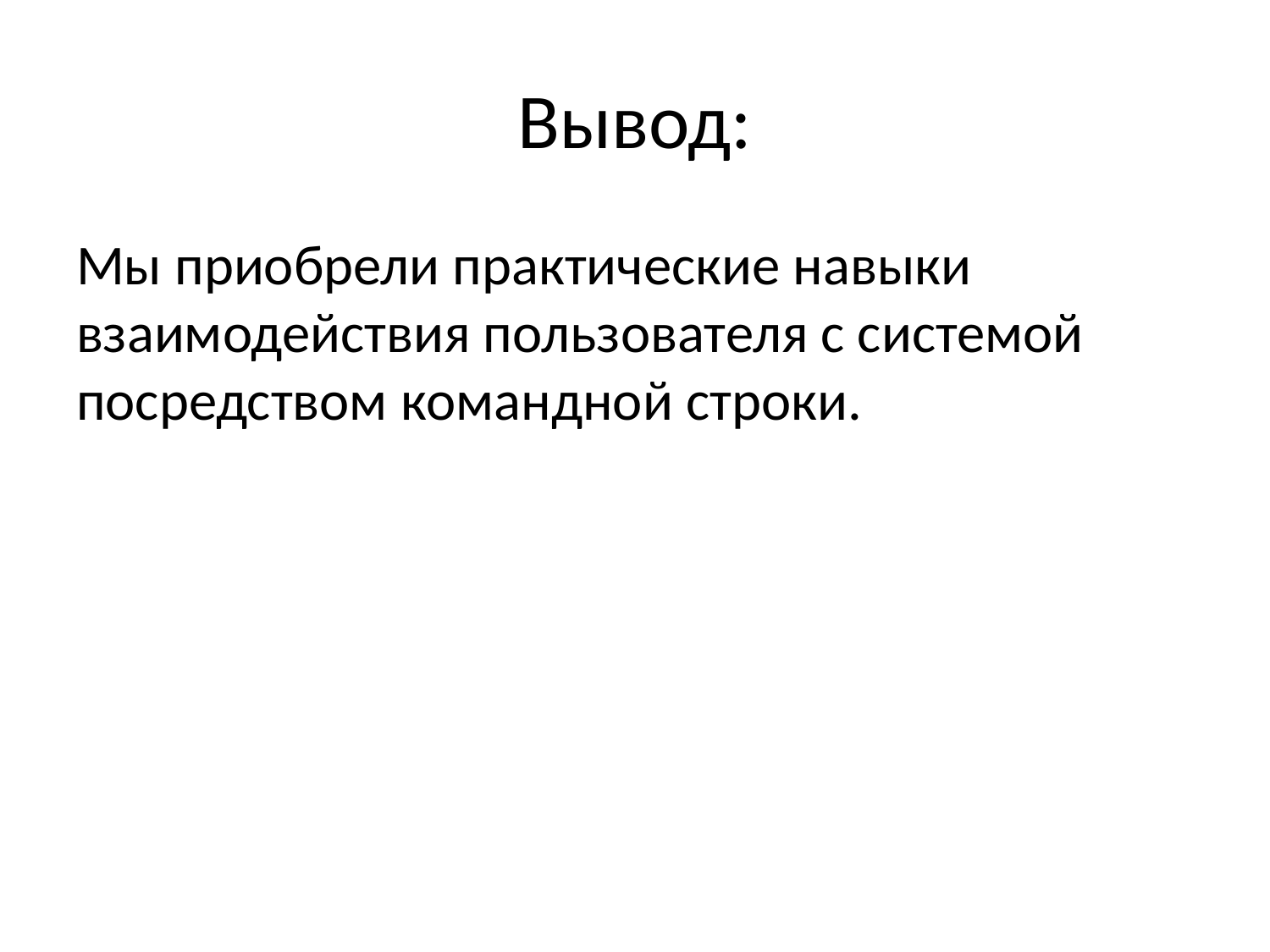

# Вывод:
Мы приобрели практические навыки взаимодействия пользователя с системой посредством командной строки.